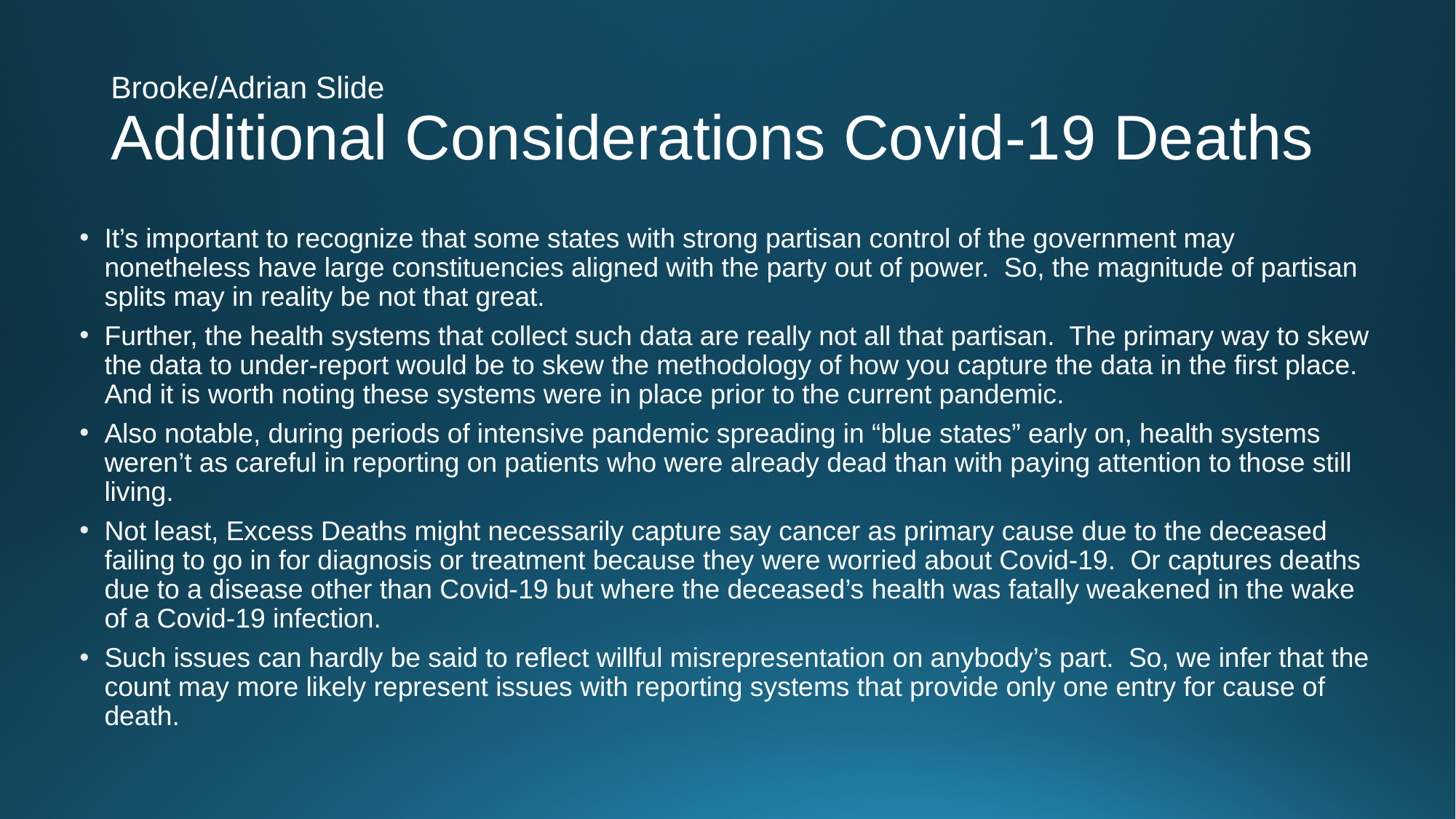

# Brooke/Adrian Slide Additional Considerations Covid-19 Deaths
It’s important to recognize that some states with strong partisan control of the government may nonetheless have large constituencies aligned with the party out of power.  So, the magnitude of partisan splits may in reality be not that great.
Further, the health systems that collect such data are really not all that partisan.  The primary way to skew the data to under-report would be to skew the methodology of how you capture the data in the first place.  And it is worth noting these systems were in place prior to the current pandemic.
Also notable, during periods of intensive pandemic spreading in “blue states” early on, health systems weren’t as careful in reporting on patients who were already dead than with paying attention to those still living.
Not least, Excess Deaths might necessarily capture say cancer as primary cause due to the deceased failing to go in for diagnosis or treatment because they were worried about Covid-19.  Or captures deaths due to a disease other than Covid-19 but where the deceased’s health was fatally weakened in the wake of a Covid-19 infection.
Such issues can hardly be said to reflect willful misrepresentation on anybody’s part.  So, we infer that the count may more likely represent issues with reporting systems that provide only one entry for cause of death.